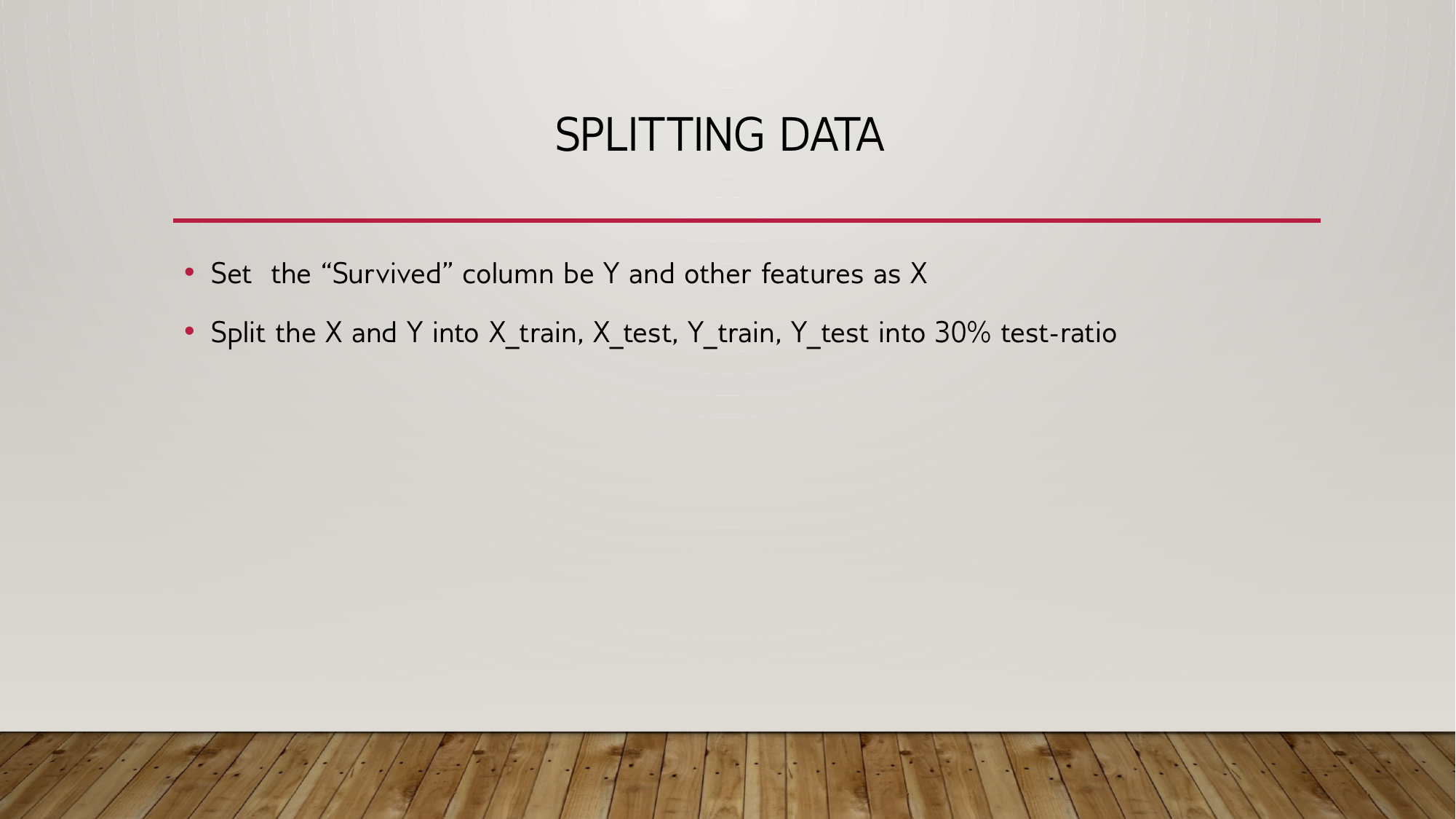

# Splitting data
Set  the “Survived” column be Y and other features as X
Split the X and Y into X_train, X_test, Y_train, Y_test into 30% test-ratio